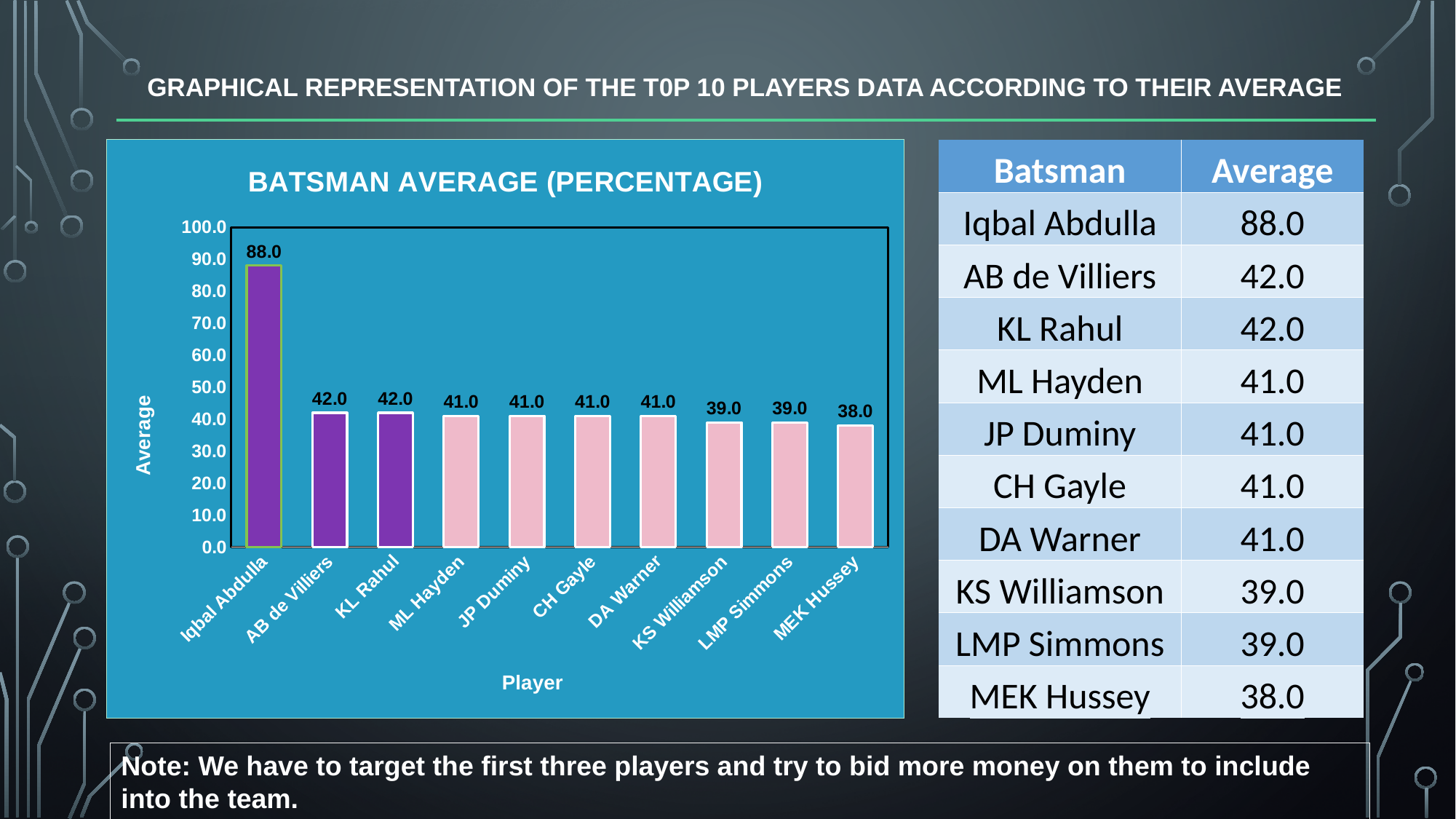

# Graphical representation of the t0p 10 players data according to their Average

### Chart: BATSMAN AVERAGE (PERCENTAGE)

| Category | average |
|---|---|
| Iqbal Abdulla | 88.0 |
| AB de Villiers | 42.0 |
| KL Rahul | 42.0 |
| ML Hayden | 41.0 |
| JP Duminy | 41.0 |
| CH Gayle | 41.0 |
| DA Warner | 41.0 |
| KS Williamson | 39.0 |
| LMP Simmons | 39.0 |
| MEK Hussey | 38.0 |
| Batsman | Average |
| --- | --- |
| Iqbal Abdulla | 88.0 |
| AB de Villiers | 42.0 |
| KL Rahul | 42.0 |
| ML Hayden | 41.0 |
| JP Duminy | 41.0 |
| CH Gayle | 41.0 |
| DA Warner | 41.0 |
| KS Williamson | 39.0 |
| LMP Simmons | 39.0 |
| MEK Hussey | 38.0 |
Note: We have to target the first three players and try to bid more money on them to include into the team.